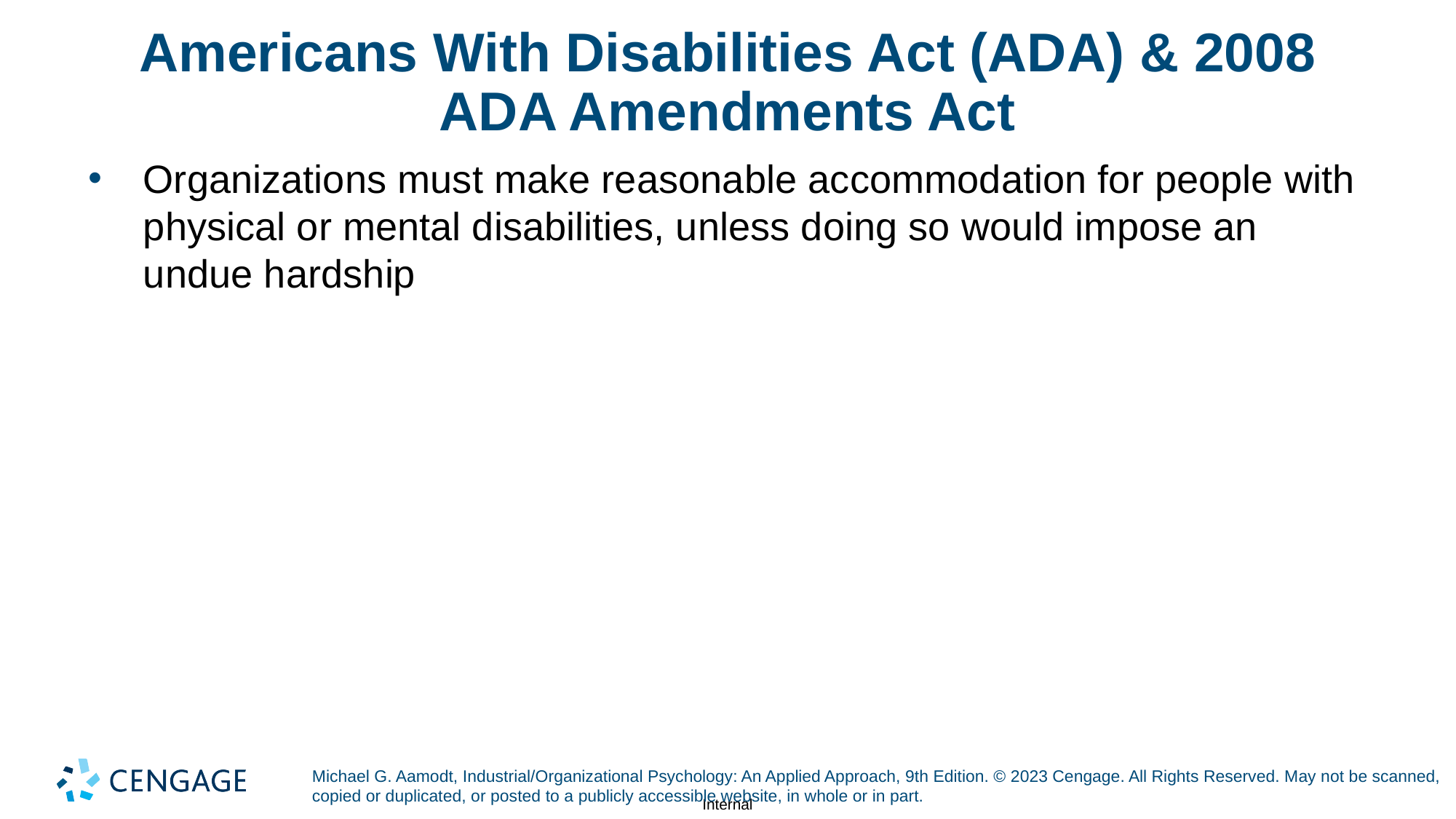

# Americans With Disabilities Act (ADA) & 2008 ADA Amendments Act
Organizations must make reasonable accommodation for people with physical or mental disabilities, unless doing so would impose an undue hardship